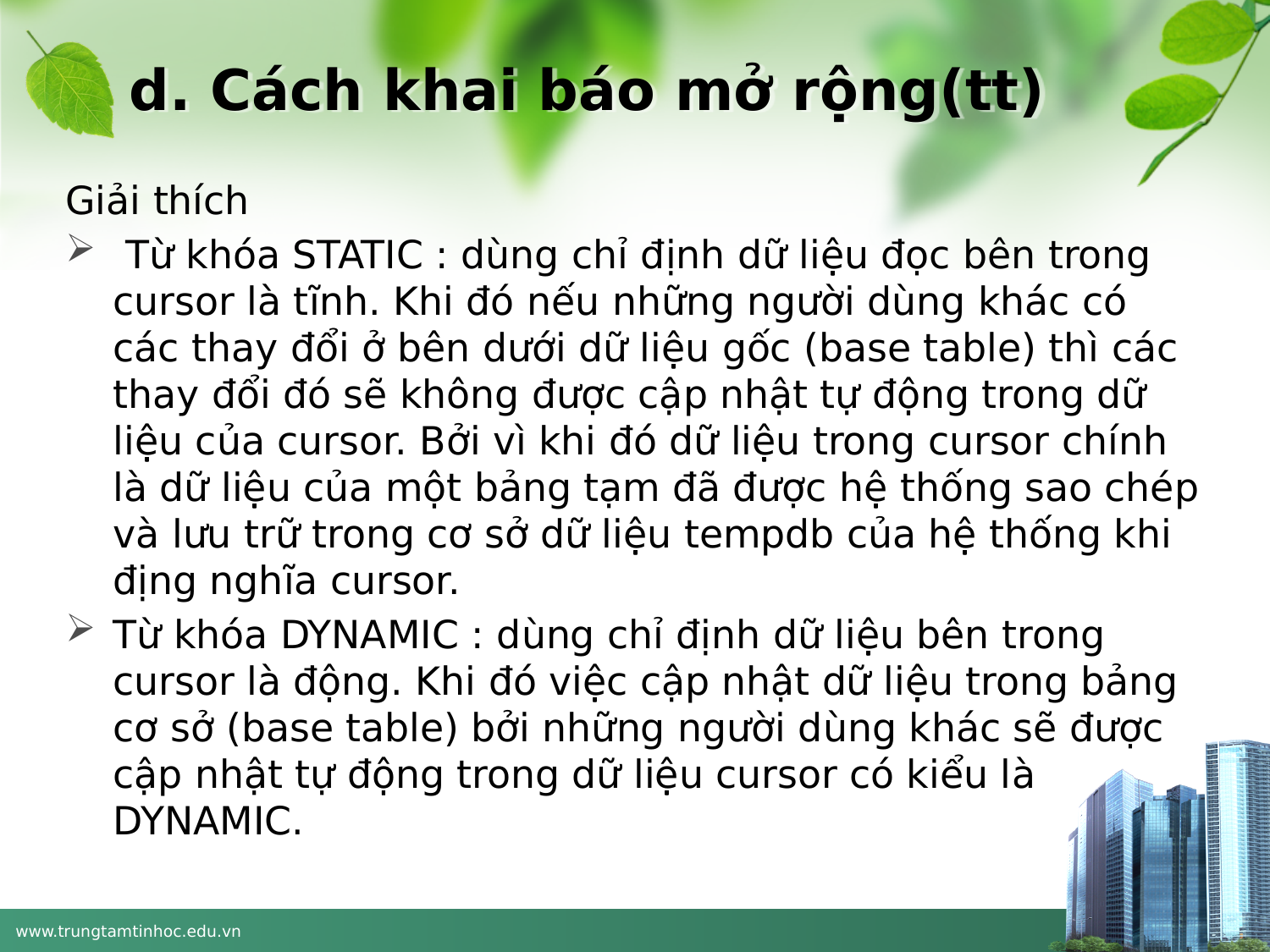

# d. Cách khai báo mở rộng(tt)
Giải thích
 Từ khóa STATIC : dùng chỉ định dữ liệu đọc bên trong cursor là tĩnh. Khi đó nếu những người dùng khác có các thay đổi ở bên dưới dữ liệu gốc (base table) thì các thay đổi đó sẽ không được cập nhật tự động trong dữ liệu của cursor. Bởi vì khi đó dữ liệu trong cursor chính là dữ liệu của một bảng tạm đã được hệ thống sao chép và lưu trữ trong cơ sở dữ liệu tempdb của hệ thống khi địng nghĩa cursor.
Từ khóa DYNAMIC : dùng chỉ định dữ liệu bên trong cursor là động. Khi đó việc cập nhật dữ liệu trong bảng cơ sở (base table) bởi những người dùng khác sẽ được cập nhật tự động trong dữ liệu cursor có kiểu là DYNAMIC.